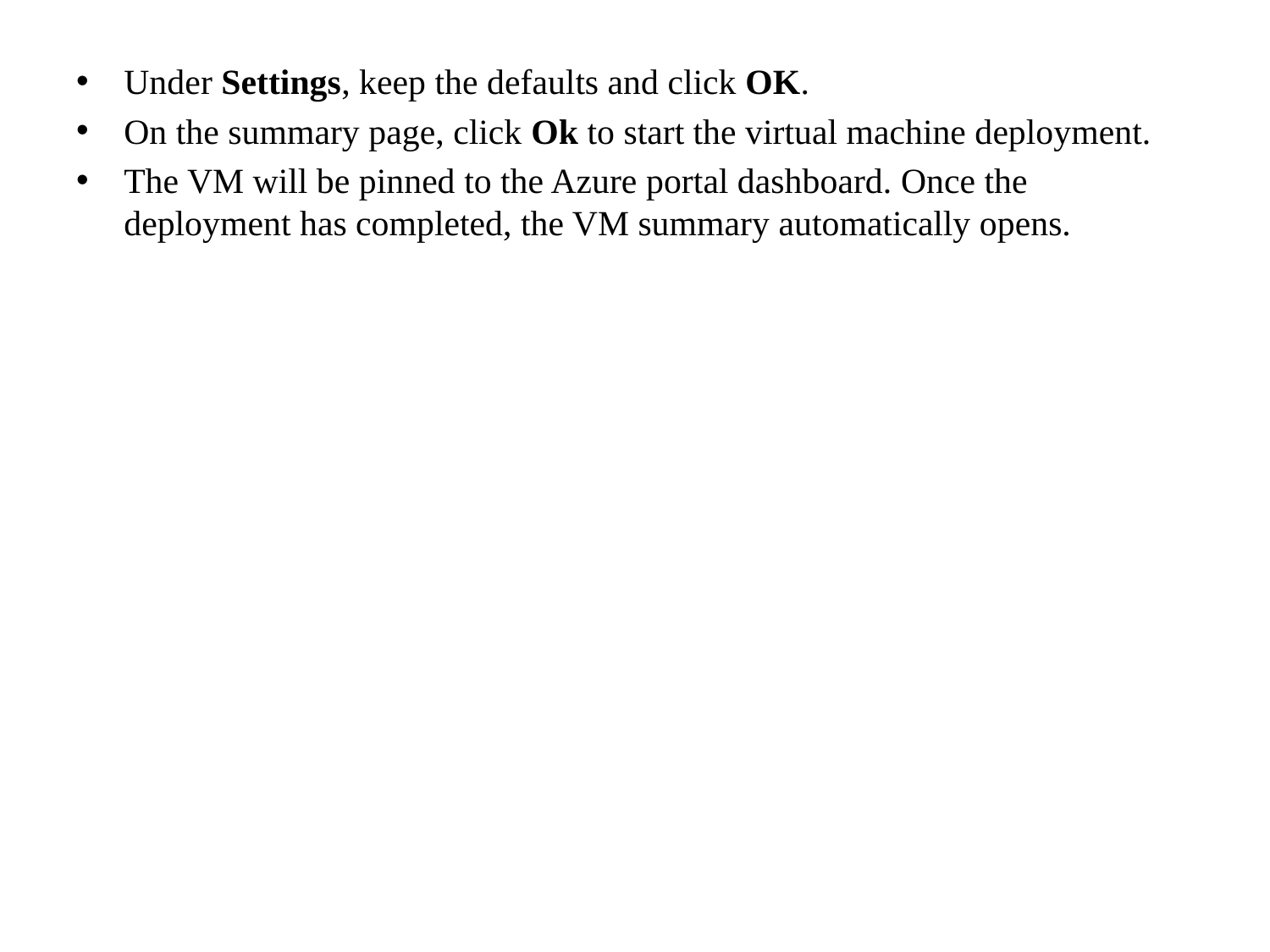

Under Settings, keep the defaults and click OK.
On the summary page, click Ok to start the virtual machine deployment.
The VM will be pinned to the Azure portal dashboard. Once the deployment has completed, the VM summary automatically opens.